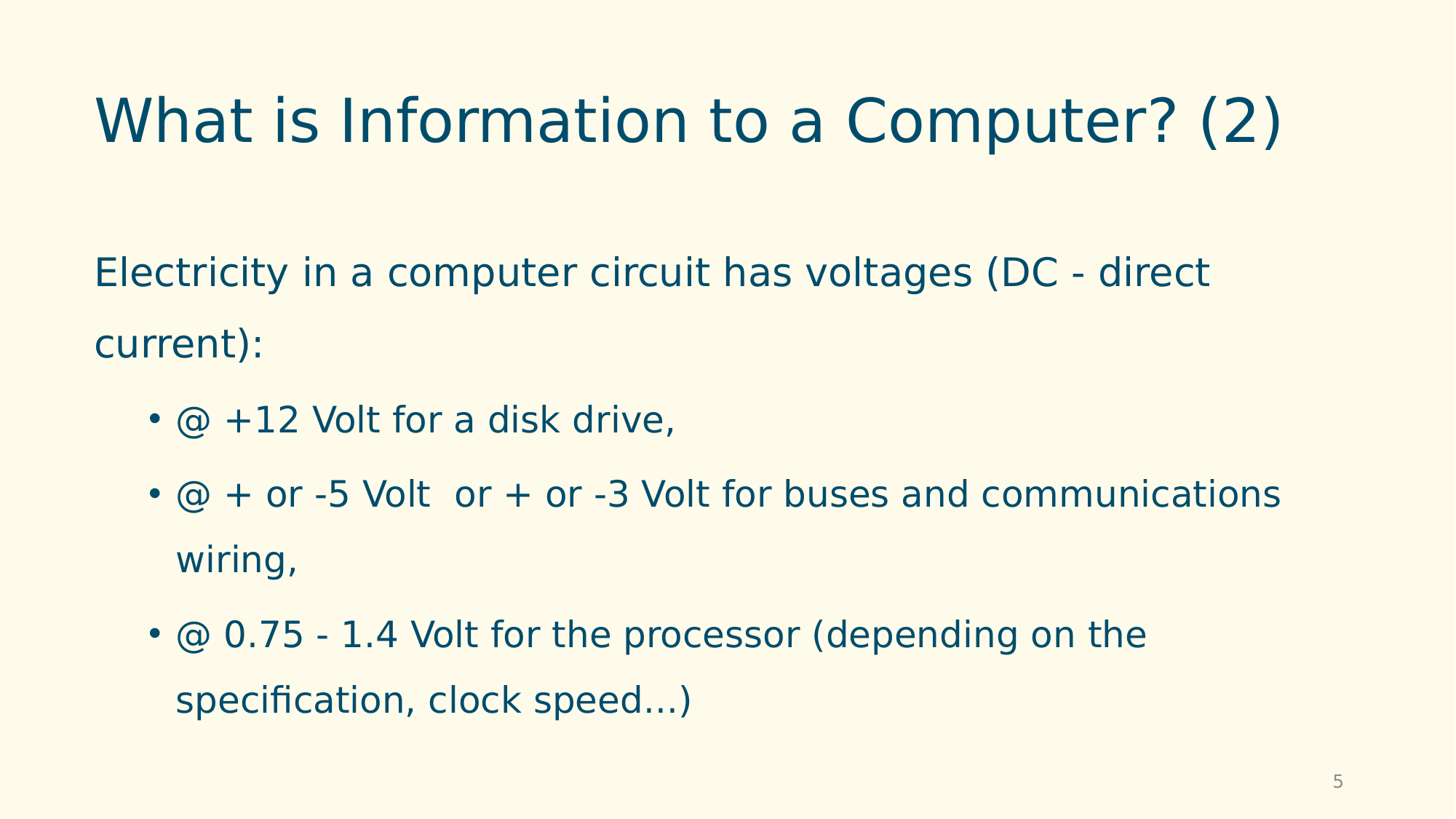

# What is Information to a Computer? (2)
Electricity in a computer circuit has voltages (DC - direct current):
@ +12 Volt for a disk drive,
@ + or -5 Volt  or + or -3 Volt for buses and communications wiring,
@ 0.75 - 1.4 Volt for the processor (depending on the specification, clock speed...)

5